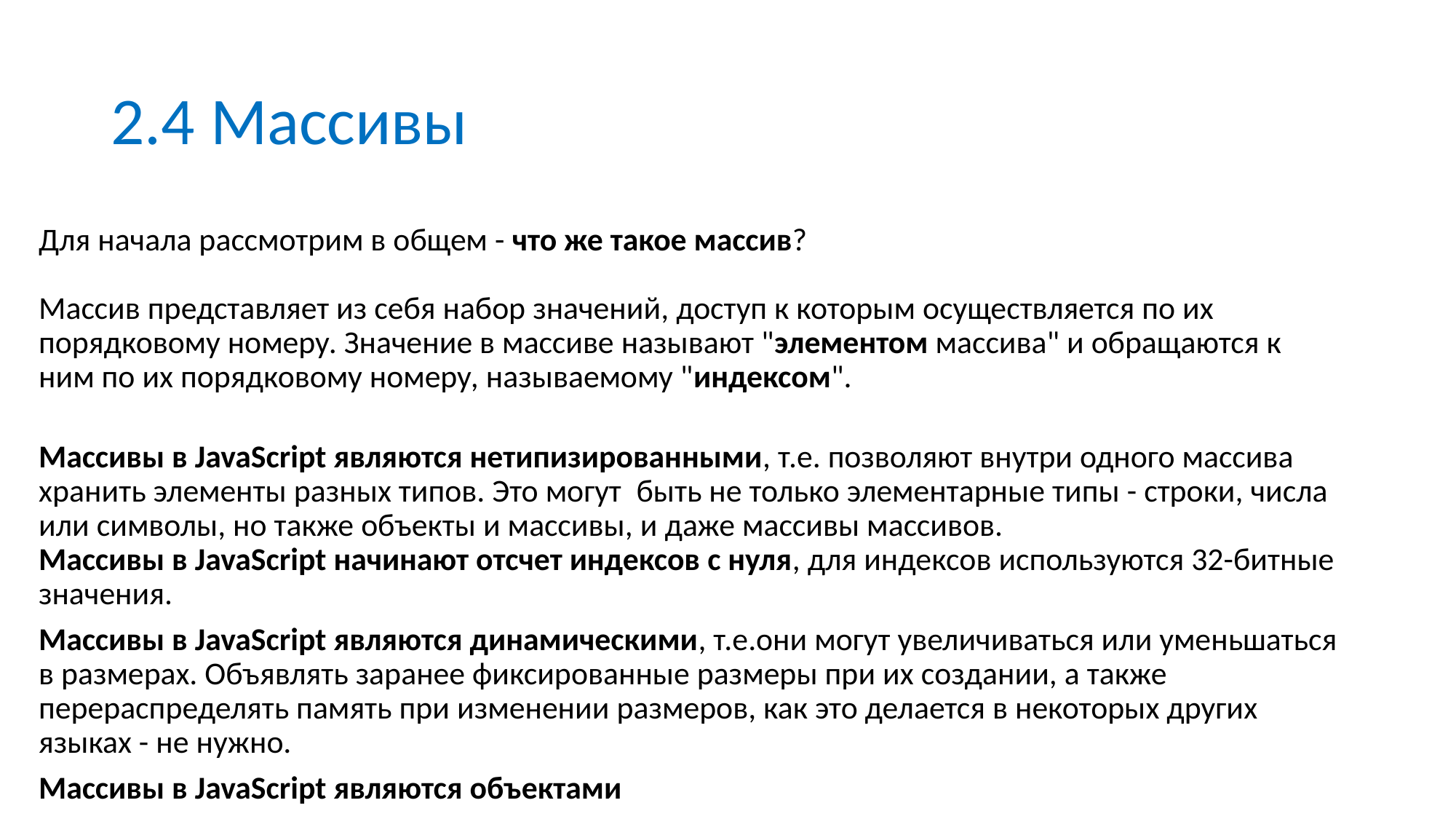

# 2.4 Массивы
Для начала рассмотрим в общем - что же такое массив?
Массив представляет из себя набор значений, доступ к которым осуществляется по их порядковому номеру. Значение в массиве называют "элементом массива" и обращаются к ним по их порядковому номеру, называемому "индексом".
Массивы в JavaScript являются нетипизированными, т.е. позволяют внутри одного массива хранить элементы разных типов. Это могут  быть не только элементарные типы - строки, числа или символы, но также объекты и массивы, и даже массивы массивов.
Массивы в JavaScript начинают отсчет индексов с нуля, для индексов используются 32-битные значения.
Массивы в JavaScript являются динамическими, т.е.они могут увеличиваться или уменьшаться в размерах. Объявлять заранее фиксированные размеры при их создании, а также перераспределять память при изменении размеров, как это делается в некоторых других языках - не нужно.
Массивы в JavaScript являются объектами